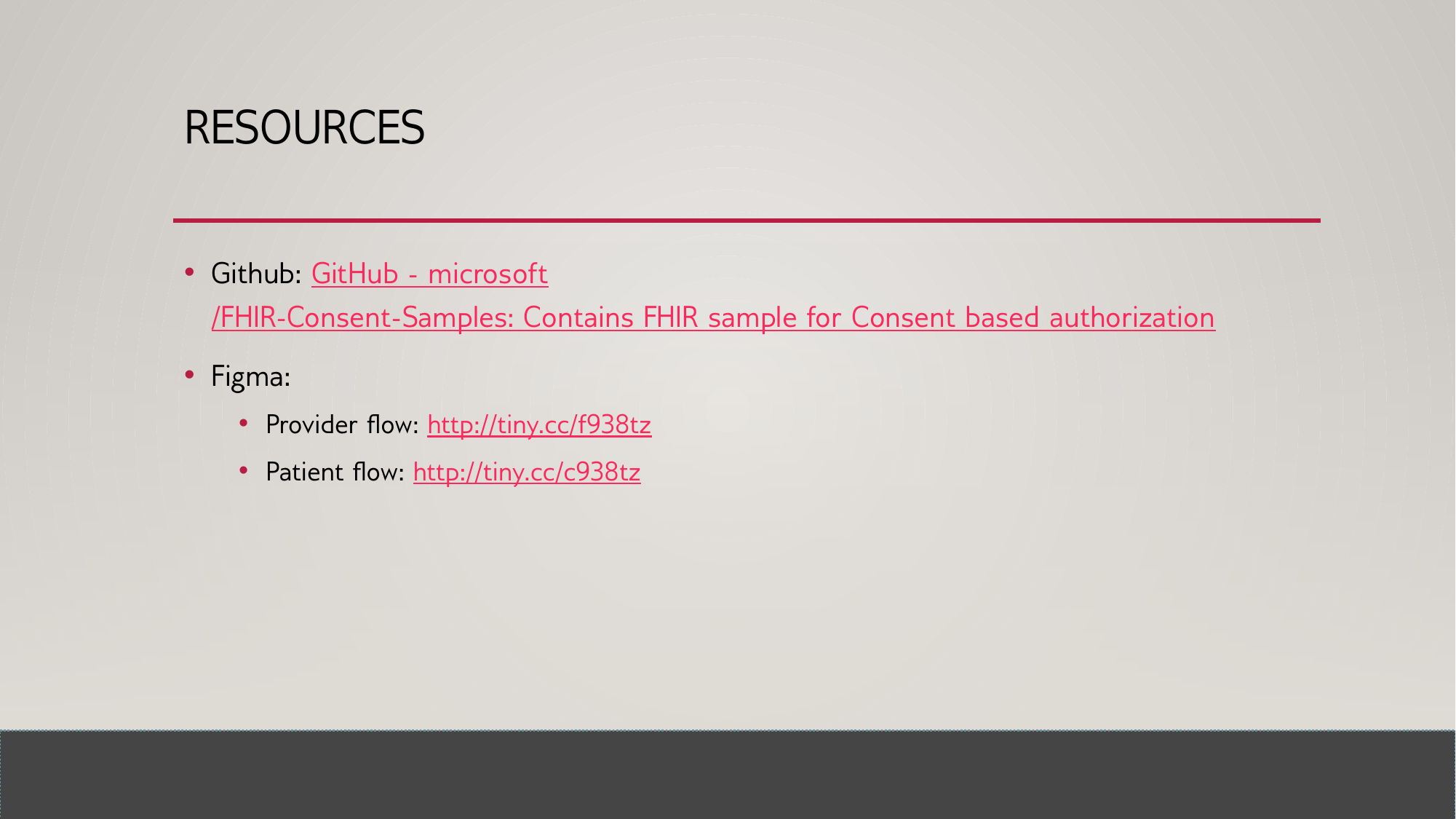

# Resources
Github: GitHub - microsoft/FHIR-Consent-Samples: Contains FHIR sample for Consent based authorization
Figma:
Provider flow: http://tiny.cc/f938tz
Patient flow: http://tiny.cc/c938tz